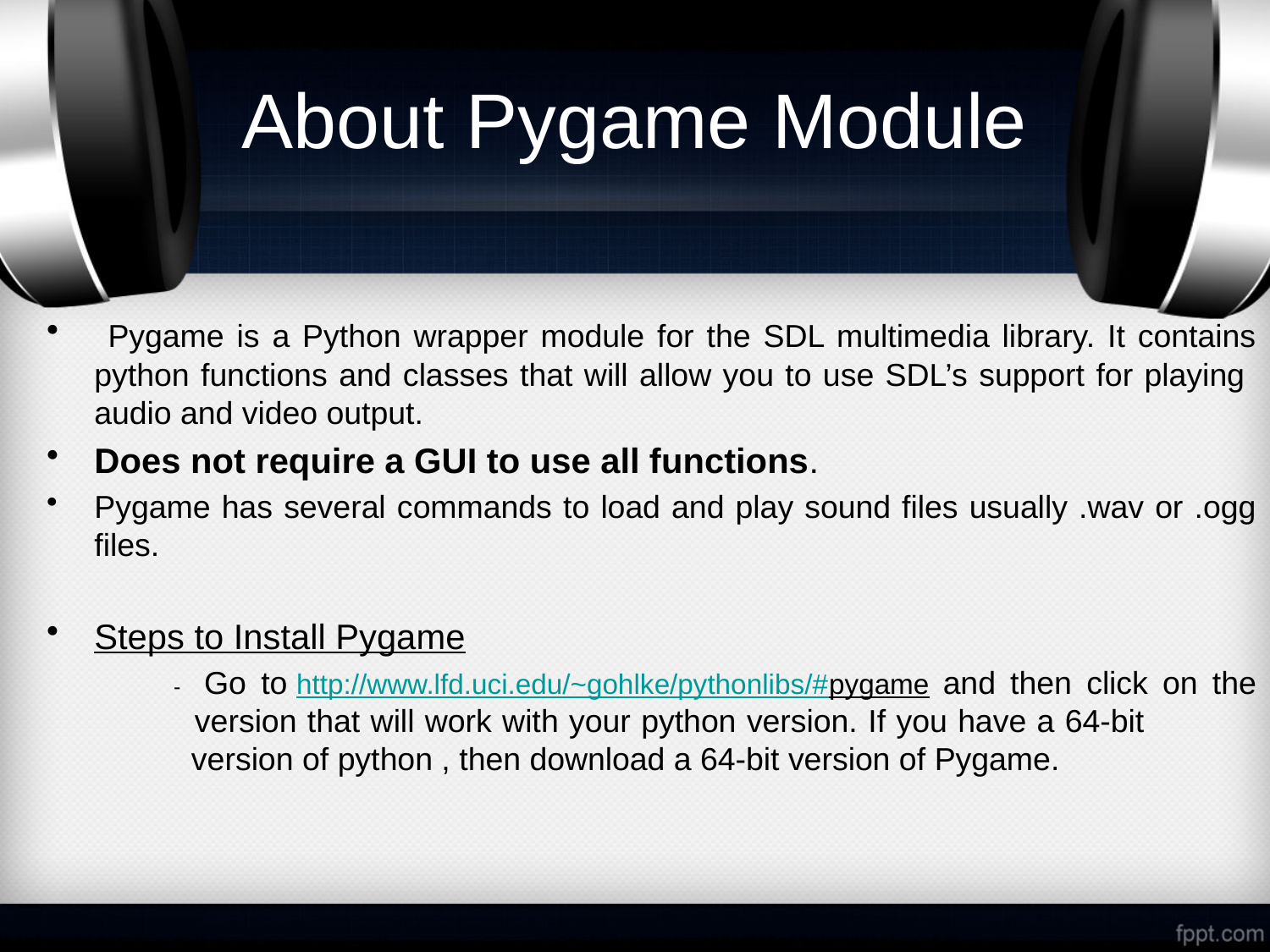

# About Pygame Module
 Pygame is a Python wrapper module for the SDL multimedia library. It contains python functions and classes that will allow you to use SDL’s support for playing  audio and video output.
Does not require a GUI to use all functions.
Pygame has several commands to load and play sound files usually .wav or .ogg files.

Steps to Install Pygame
	-  Go to http://www.lfd.uci.edu/~gohlke/pythonlibs/#pygame and then click on the 	  version that will work with your python version. If you have a 64-bit 	     	  version of python , then download a 64-bit version of Pygame.